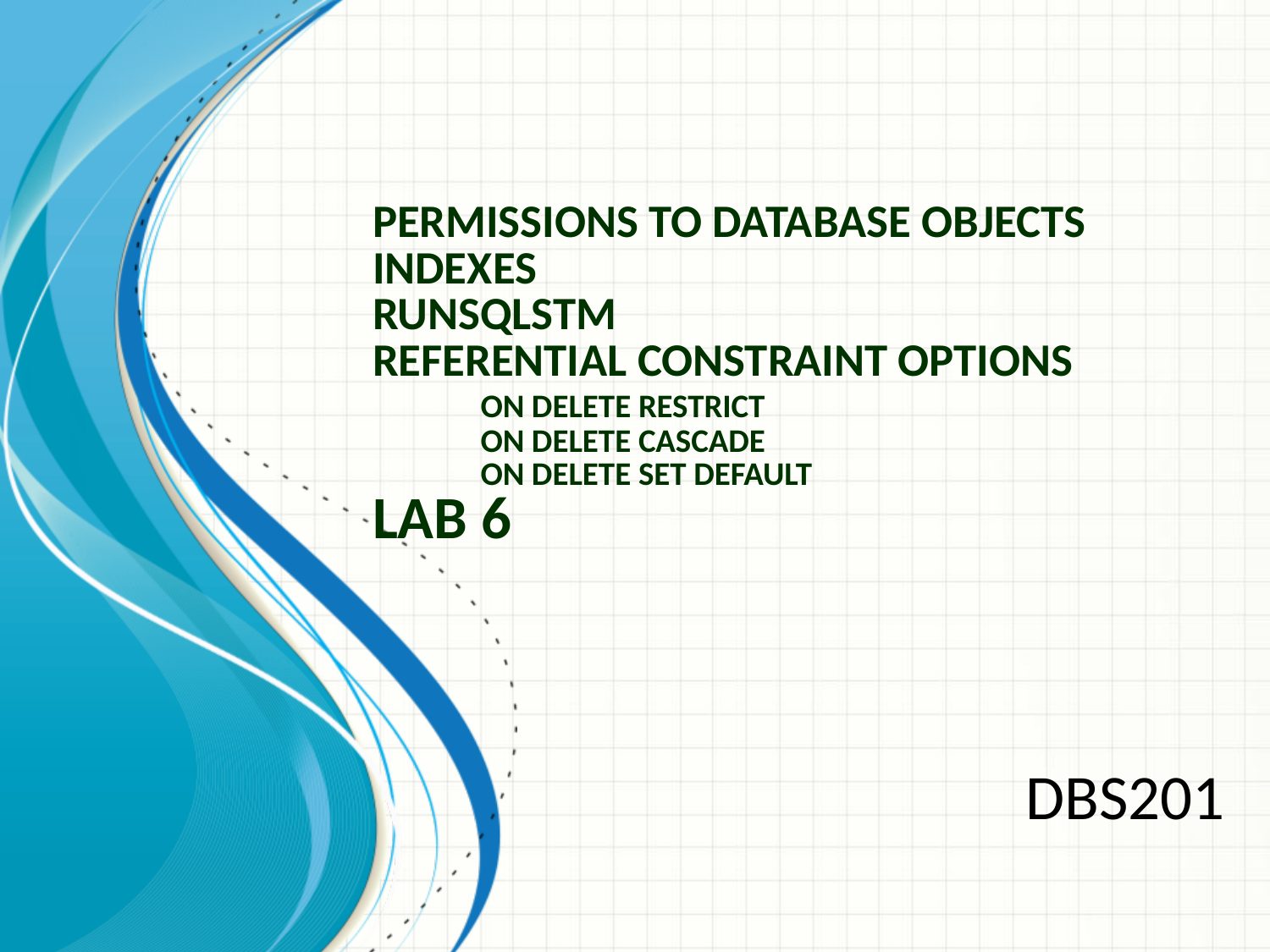

# Permissions to database objects Indexes RUNSQLSTM Referential Constraint options ON DELETE RESTRICT ON DELETE CASCADE ON DELETE SET DEFAULT Lab 6
DBS201